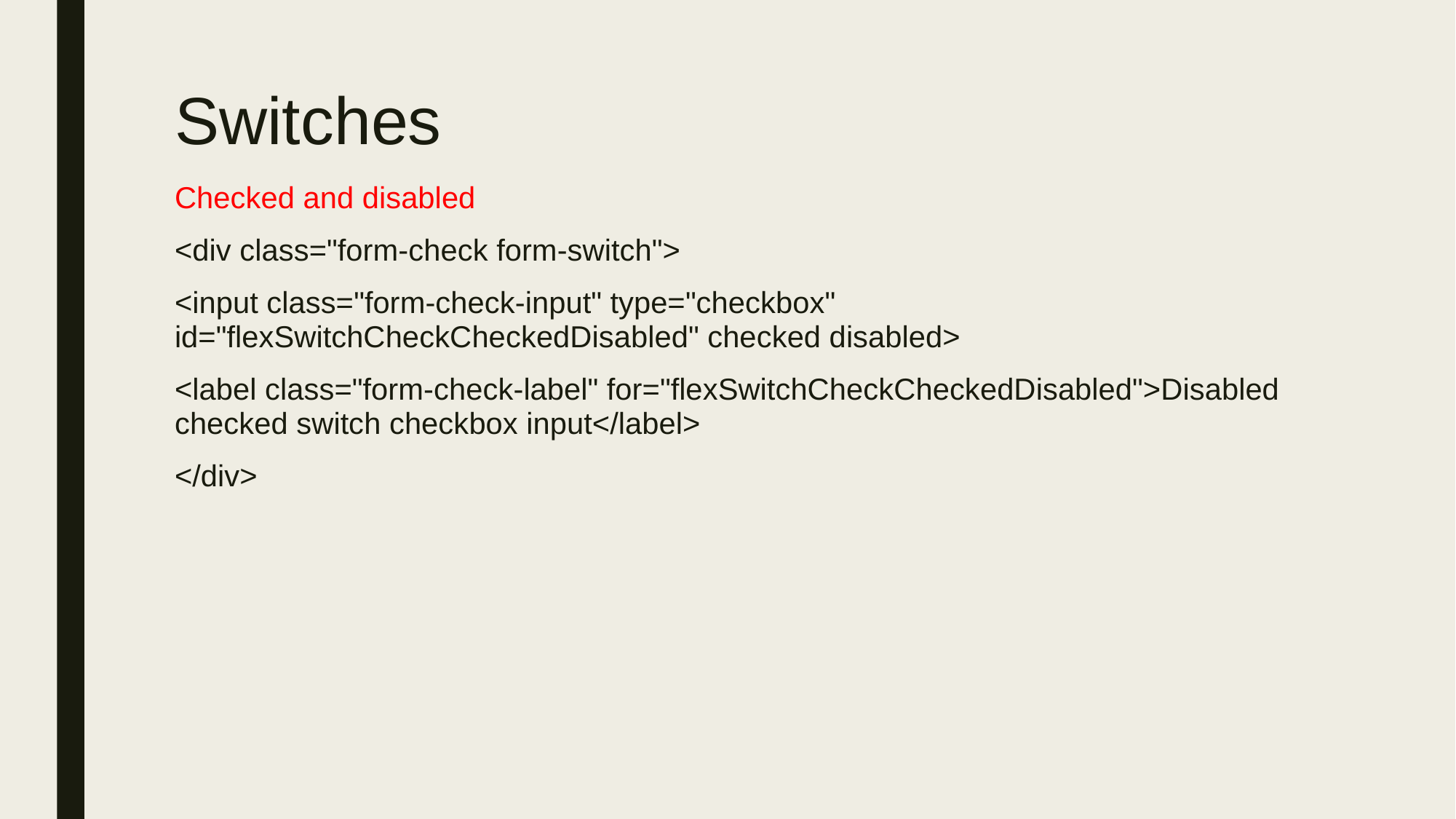

# Switches
Checked and disabled
<div class="form-check form-switch">
<input class="form-check-input" type="checkbox" id="flexSwitchCheckCheckedDisabled" checked disabled>
<label class="form-check-label" for="flexSwitchCheckCheckedDisabled">Disabled checked switch checkbox input</label>
</div>